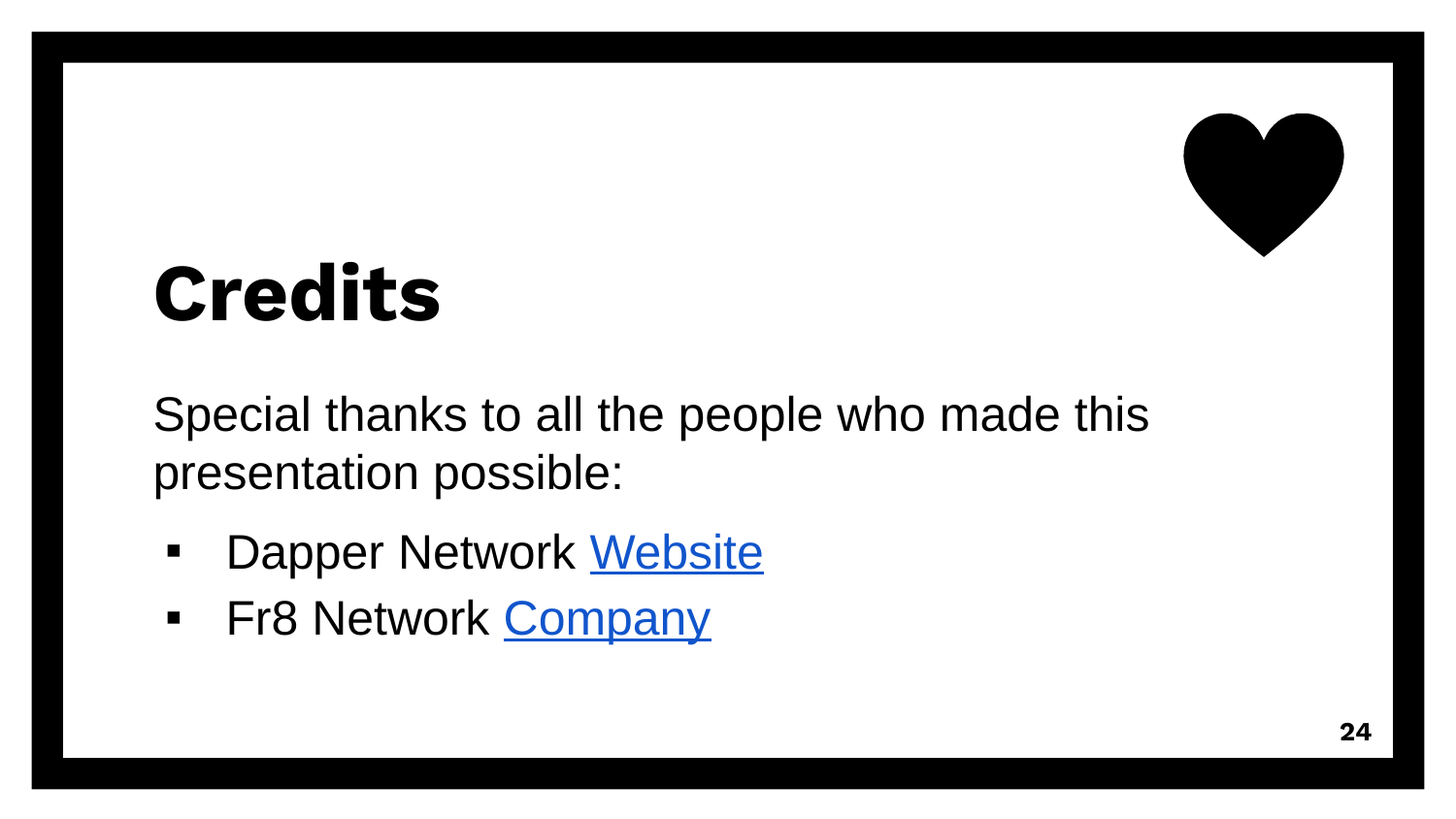

# Credits
Special thanks to all the people who made this presentation possible:
Dapper Network Website
Fr8 Network Company
24